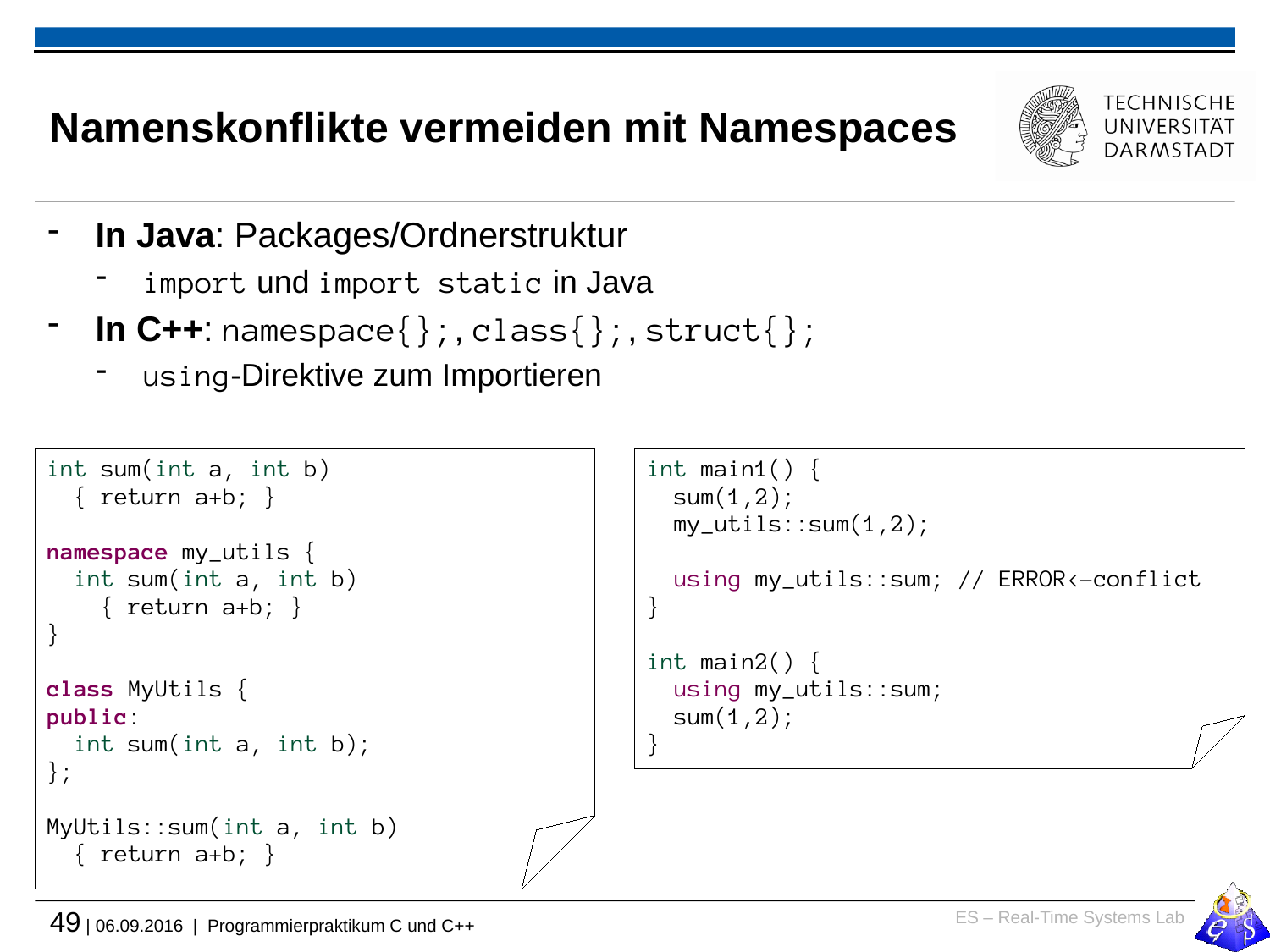

# Namenskonflikte vermeiden mit Namespaces
In Java: Packages/Ordnerstruktur
import und import static in Java
In C++: namespace{};, class{};, struct{};
using-Direktive zum Importieren

int sum(int a, int b)
  { return a+b; }

namespace my_utils {
  int sum(int a, int b)
    { return a+b; }
}

class MyUtils {
public:
  int sum(int a, int b);
};

MyUtils::sum(int a, int b)
  { return a+b; }
int main1() {
  sum(1,2);
  my_utils::sum(1,2);

  using my_utils::sum; // ERROR<-conflict
}

int main2() {
  using my_utils::sum;
  sum(1,2);
}

http://en.cppreference.com/w/cpp/language/namespace